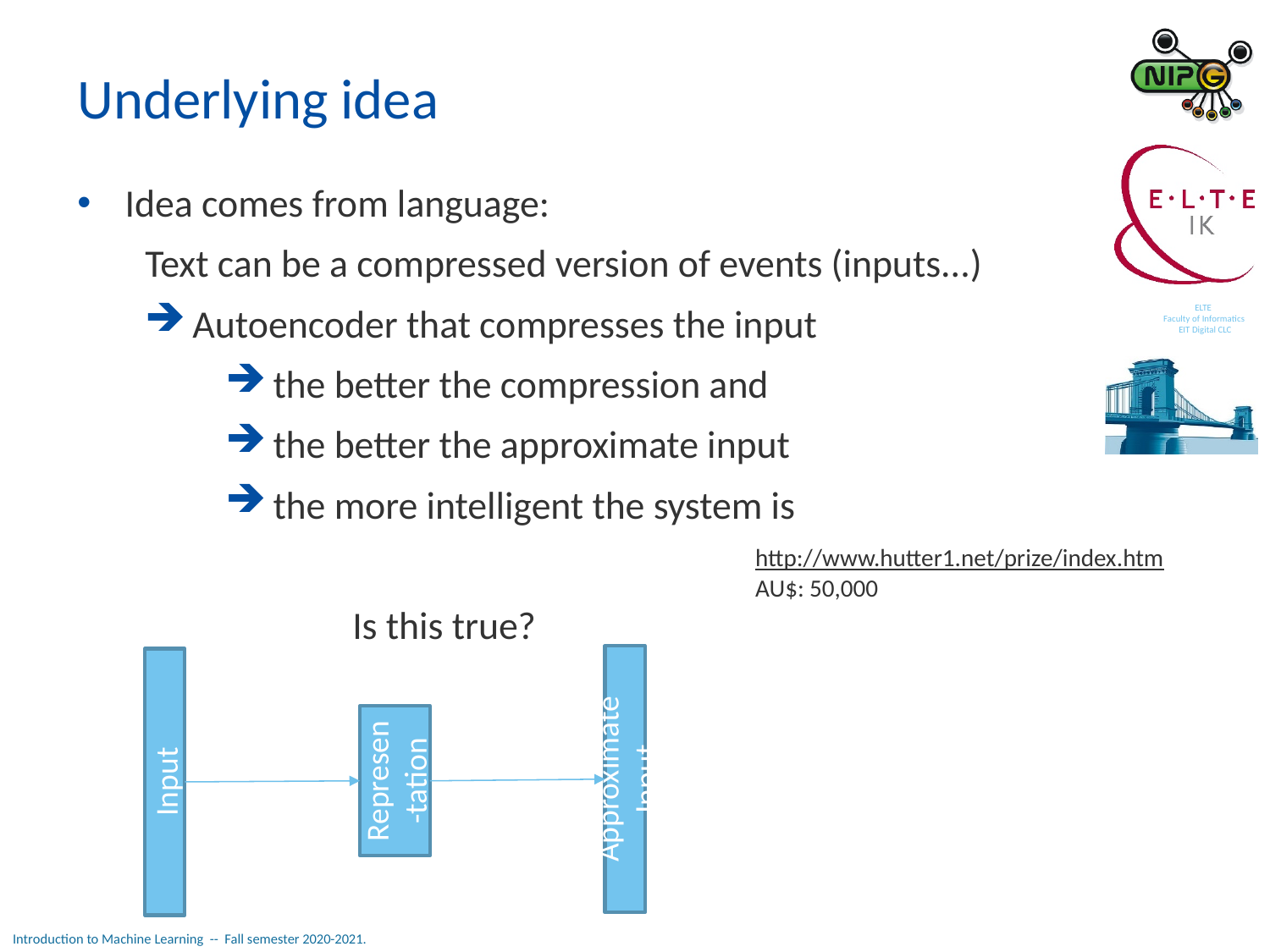

Underlying idea
Idea comes from language:
Text can be a compressed version of events (inputs...)
Autoencoder that compresses the input
the better the compression and
the better the approximate input
the more intelligent the system is

	Is this true?

http://www.hutter1.net/prize/index.htm
AU$: 50,000
Approximate Input
Input
Represen-tation